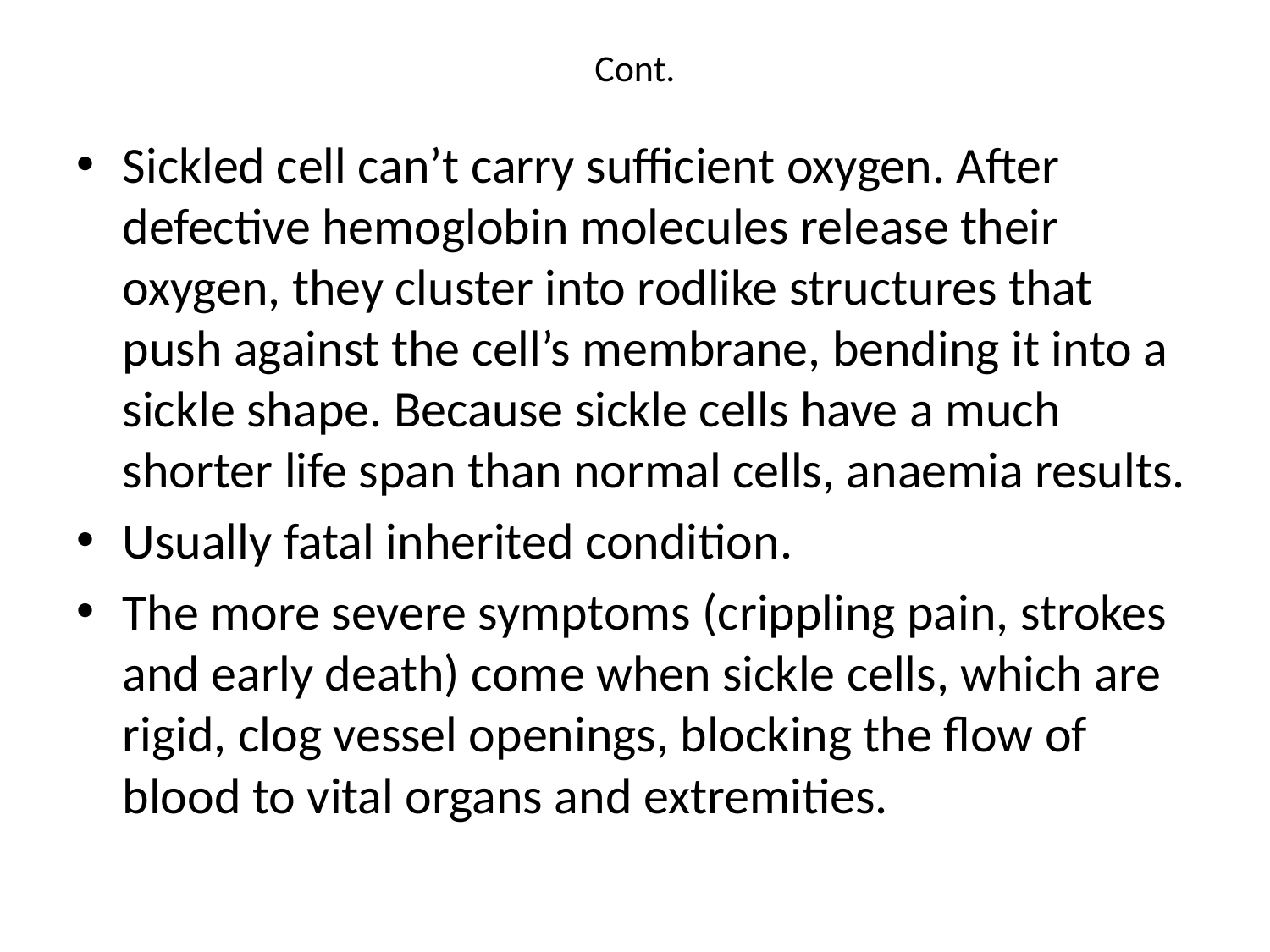

# Cont.
Sickled cell can’t carry sufficient oxygen. After defective hemoglobin molecules release their oxygen, they cluster into rodlike structures that push against the cell’s membrane, bending it into a sickle shape. Because sickle cells have a much shorter life span than normal cells, anaemia results.
Usually fatal inherited condition.
The more severe symptoms (crippling pain, strokes and early death) come when sickle cells, which are rigid, clog vessel openings, blocking the flow of blood to vital organs and extremities.